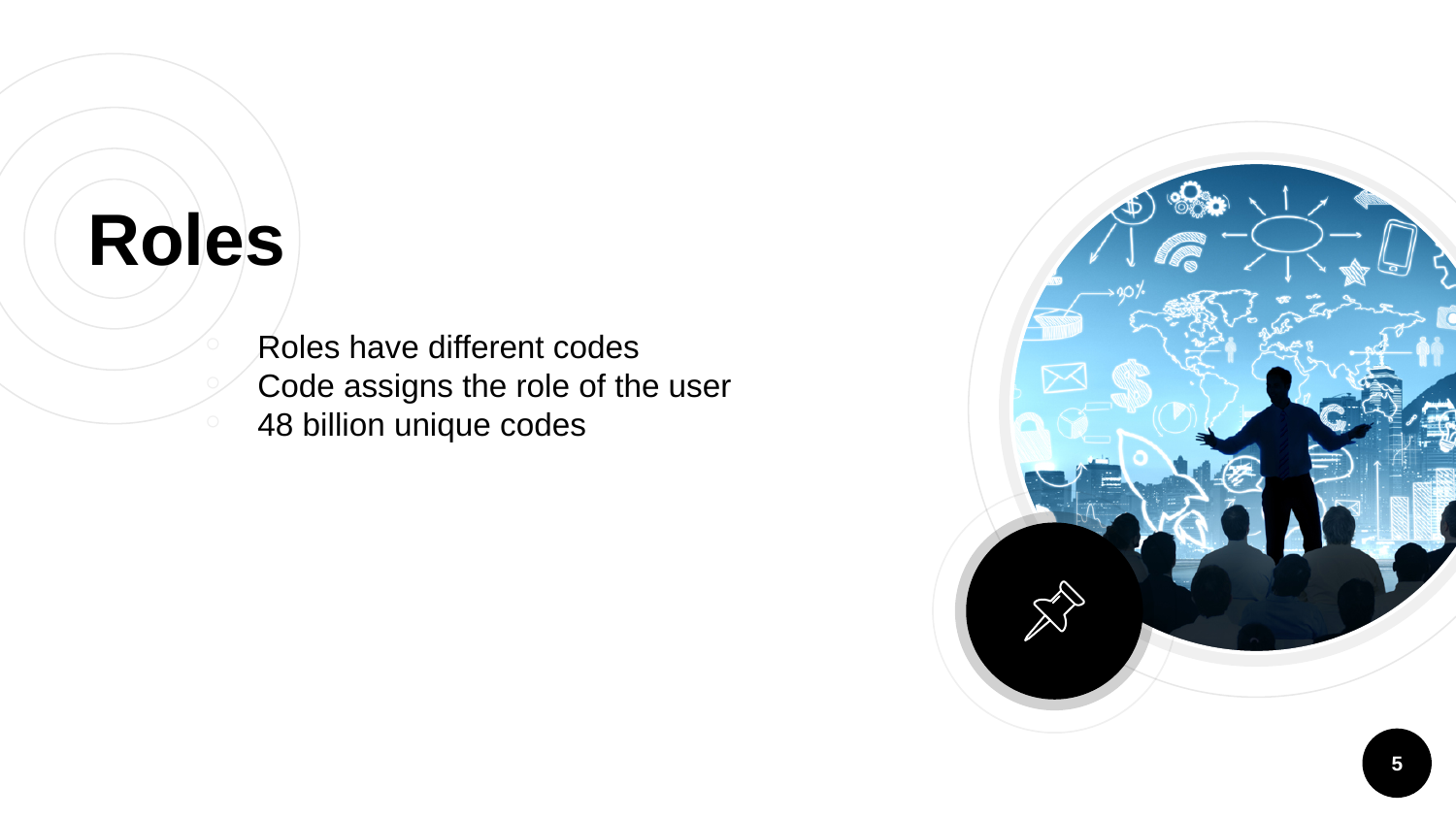

# Roles
Roles have different codes
Code assigns the role of the user
48 billion unique codes

5